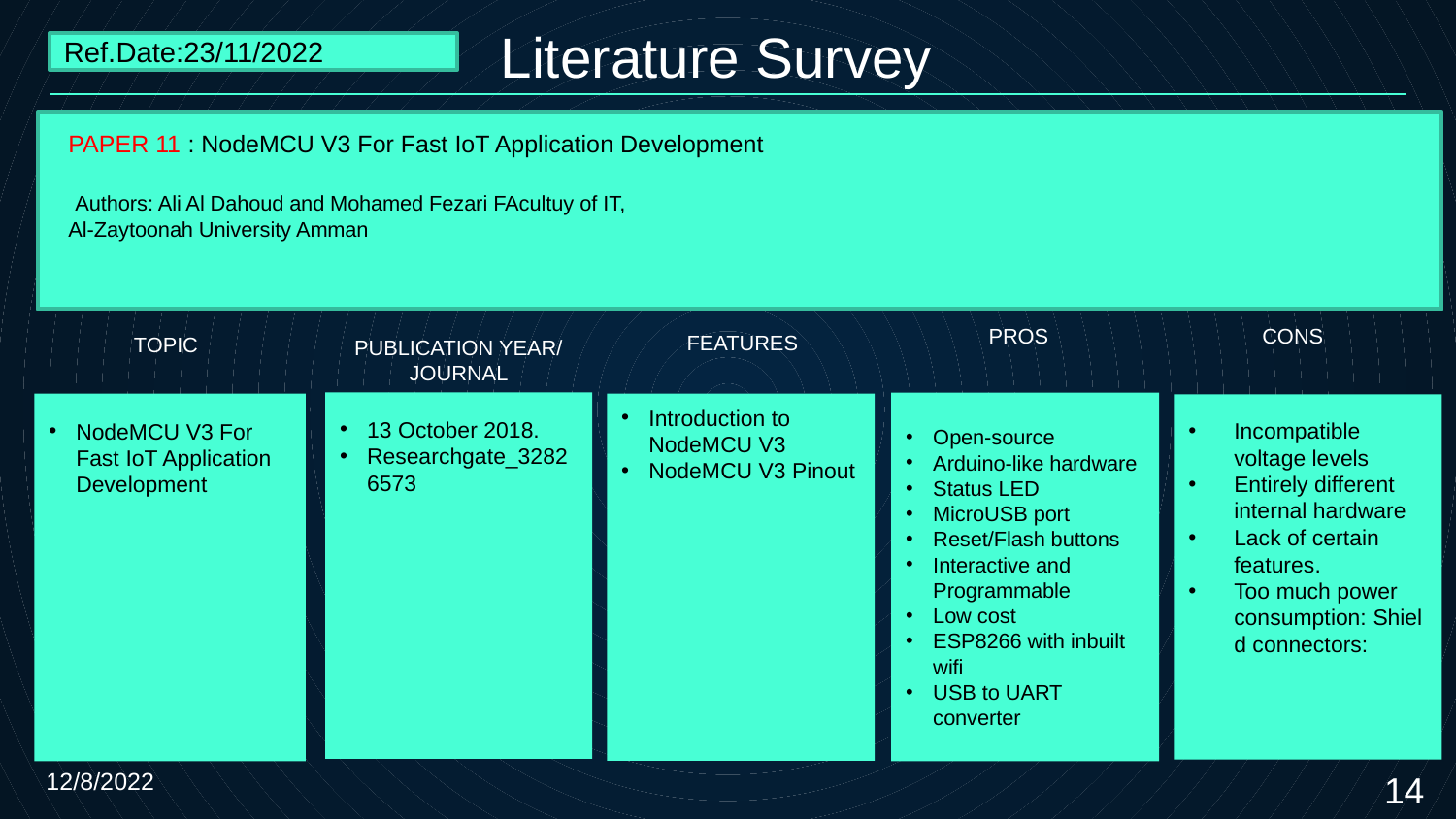

# Literature Survey
Ref.Date:23/11/2022

PAPER 11 : NodeMCU V3 For Fast IoT Application Development

 Authors: Ali Al Dahoud and Mohamed Fezari FAcultuy of IT,
Al-Zaytoonah University Amman
PROS
CONS
FEATURES
TOPIC
PUBLICATION YEAR/
JOURNAL

13 October 2018.
Researchgate_32826573

Open-source
Arduino-like hardware
Status LED
MicroUSB port
Reset/Flash buttons
Interactive and Programmable
Low cost
ESP8266 with inbuilt wifi
USB to UART converter
Introduction to NodeMCU V3
NodeMCU V3 Pinout

NodeMCU V3 For Fast IoT Application Development

Incompatible voltage levels
Entirely different internal hardware
Lack of certain features.
Too much power consumption: Shield connectors:

12/8/2022

14